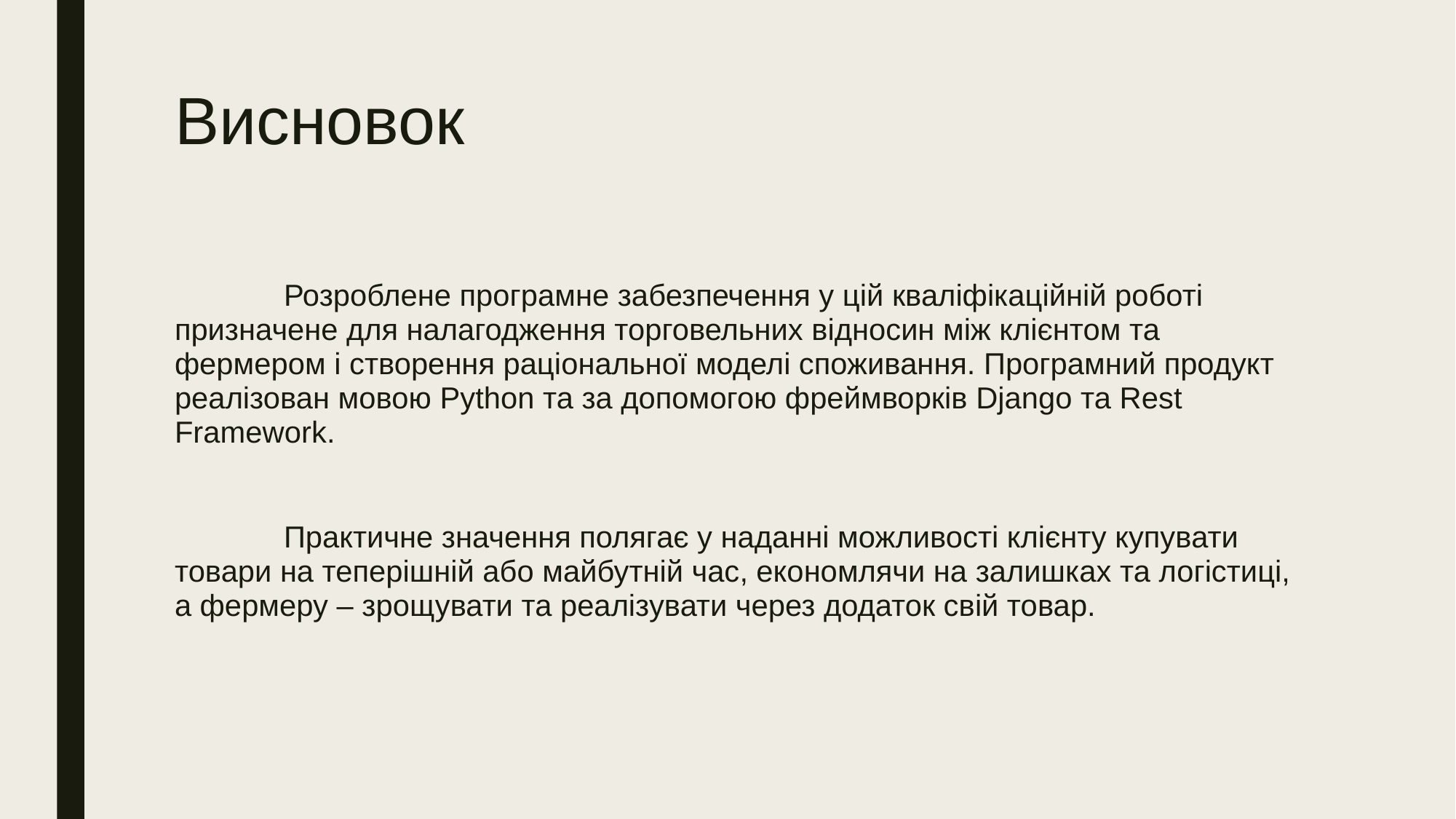

# Висновок
	Розроблене програмне забезпечення у цій кваліфікаційній роботі призначене для налагодження торговельних відносин між клієнтом та фермером і створення раціональної моделі споживання. Програмний продукт реалізован мовою Python та за допомогою фреймворків Django та Rest Framework.

	Практичне значення полягає у наданні можливості клієнту купувати товари на теперішній або майбутній час, економлячи на залишках та логістиці, а фермеру – зрощувати та реалізувати через додаток свій товар.